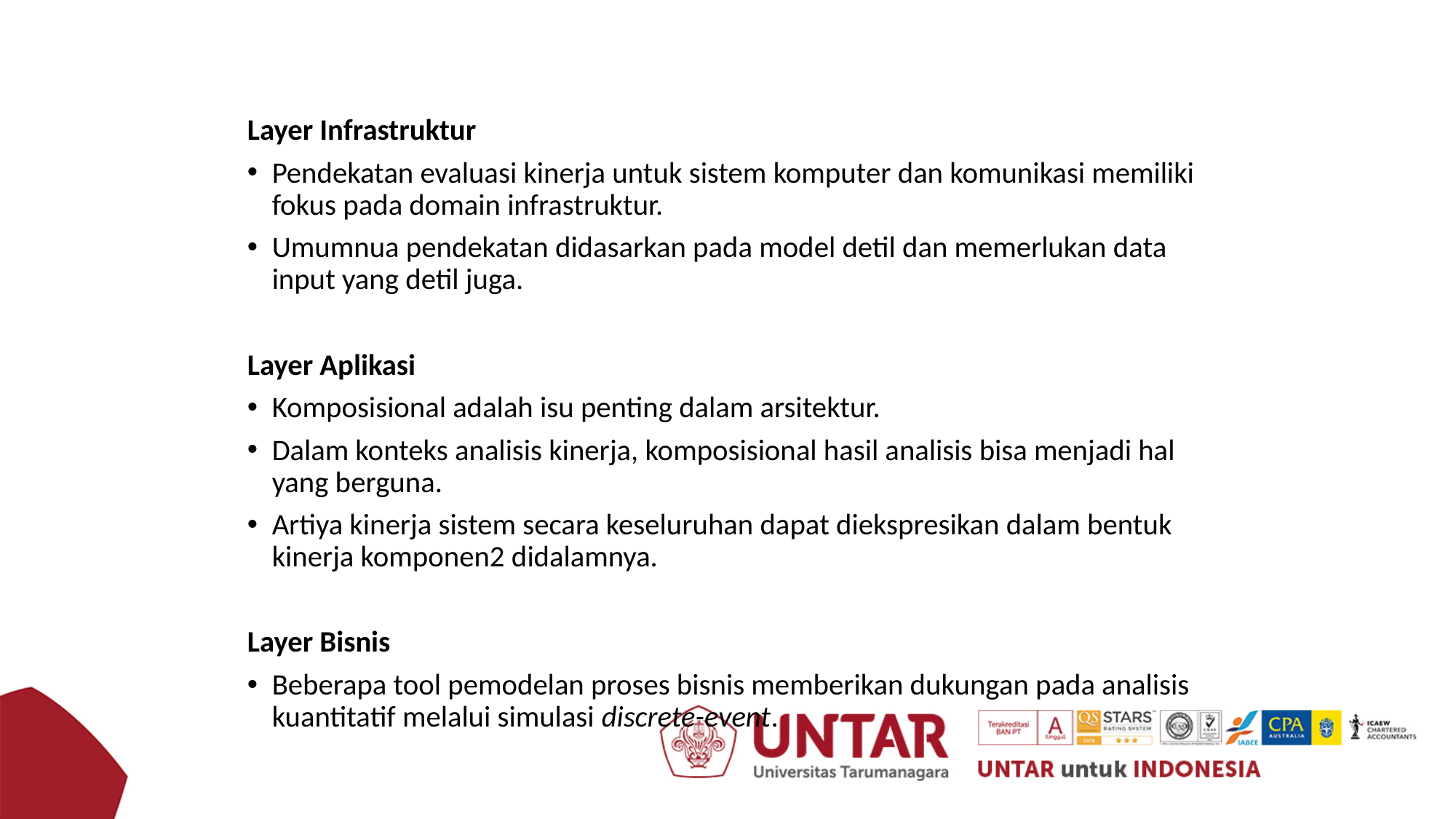

Layer Infrastruktur
Pendekatan evaluasi kinerja untuk sistem komputer dan komunikasi memiliki fokus pada domain infrastruktur.
Umumnua pendekatan didasarkan pada model detil dan memerlukan data input yang detil juga.

Layer Aplikasi
Komposisional adalah isu penting dalam arsitektur.
Dalam konteks analisis kinerja, komposisional hasil analisis bisa menjadi hal yang berguna.
Artiya kinerja sistem secara keseluruhan dapat diekspresikan dalam bentuk kinerja komponen2 didalamnya.

Layer Bisnis
Beberapa tool pemodelan proses bisnis memberikan dukungan pada analisis kuantitatif melalui simulasi discrete-event.